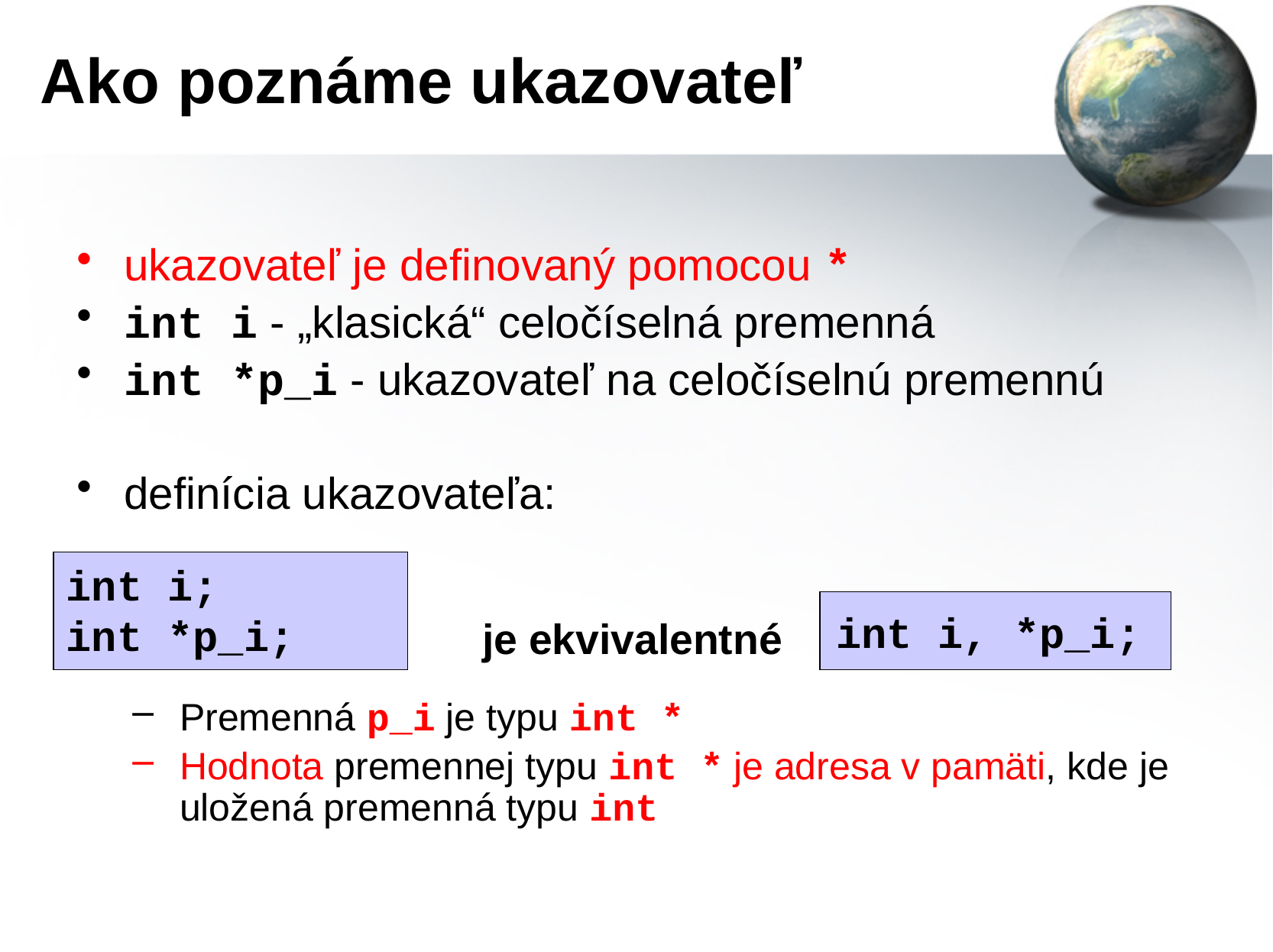

# Ako poznáme ukazovateľ
ukazovateľ je definovaný pomocou *
int i - „klasická“ celočíselná premenná
int *p_i - ukazovateľ na celočíselnú premennú

definícia ukazovateľa:

Premenná p_i je typu int *
Hodnota premennej typu int * je adresa v pamäti, kde je uložená premenná typu int

int i;
int *p_i;

int i, *p_i;
je ekvivalentné